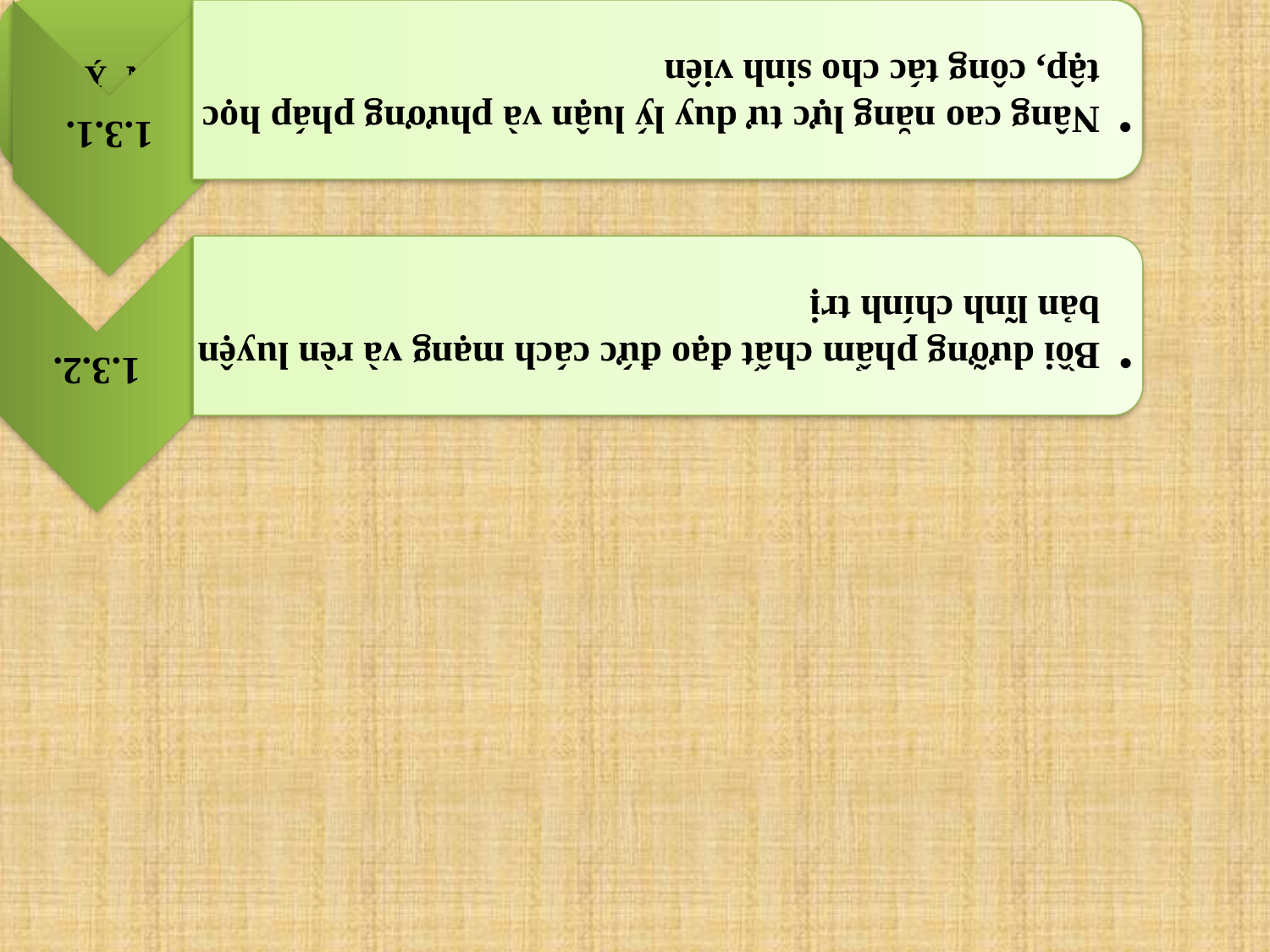

1.3. Ý NGHĨA CỦA VIỆC HỌC TẬP MÔN HỌC ĐỐI VỚI SINH VIÊN
1.3.1.
Nâng cao năng lực tư duy lý luận và phương pháp học tập, công tác cho sinh viên
1.3.2.
Bồi dưỡng phẩm chất đạo đức cách mạng và rèn luyện bản lĩnh chính trị